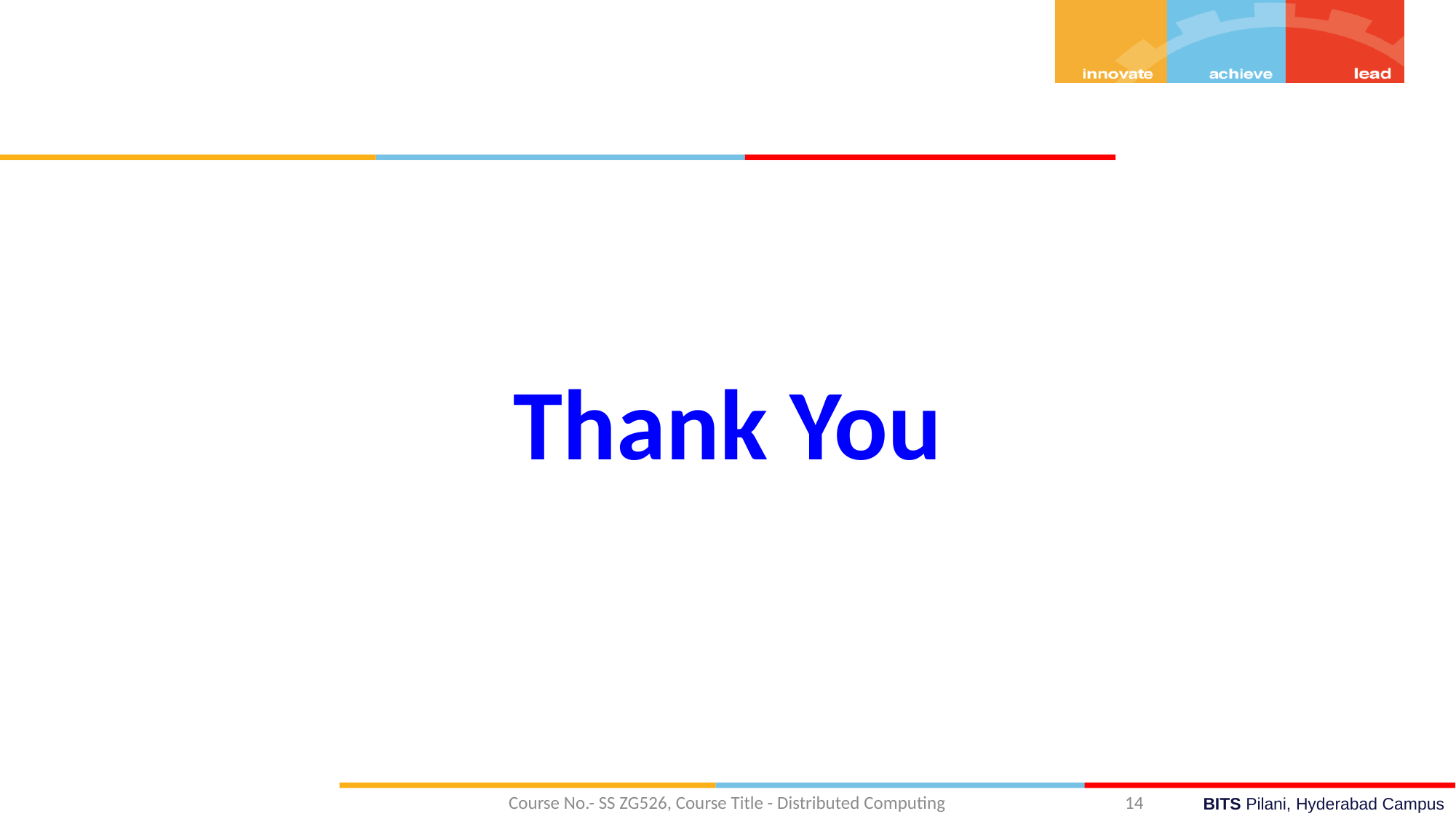

Thank You
Course No.- SS ZG526, Course Title - Distributed Computing
14